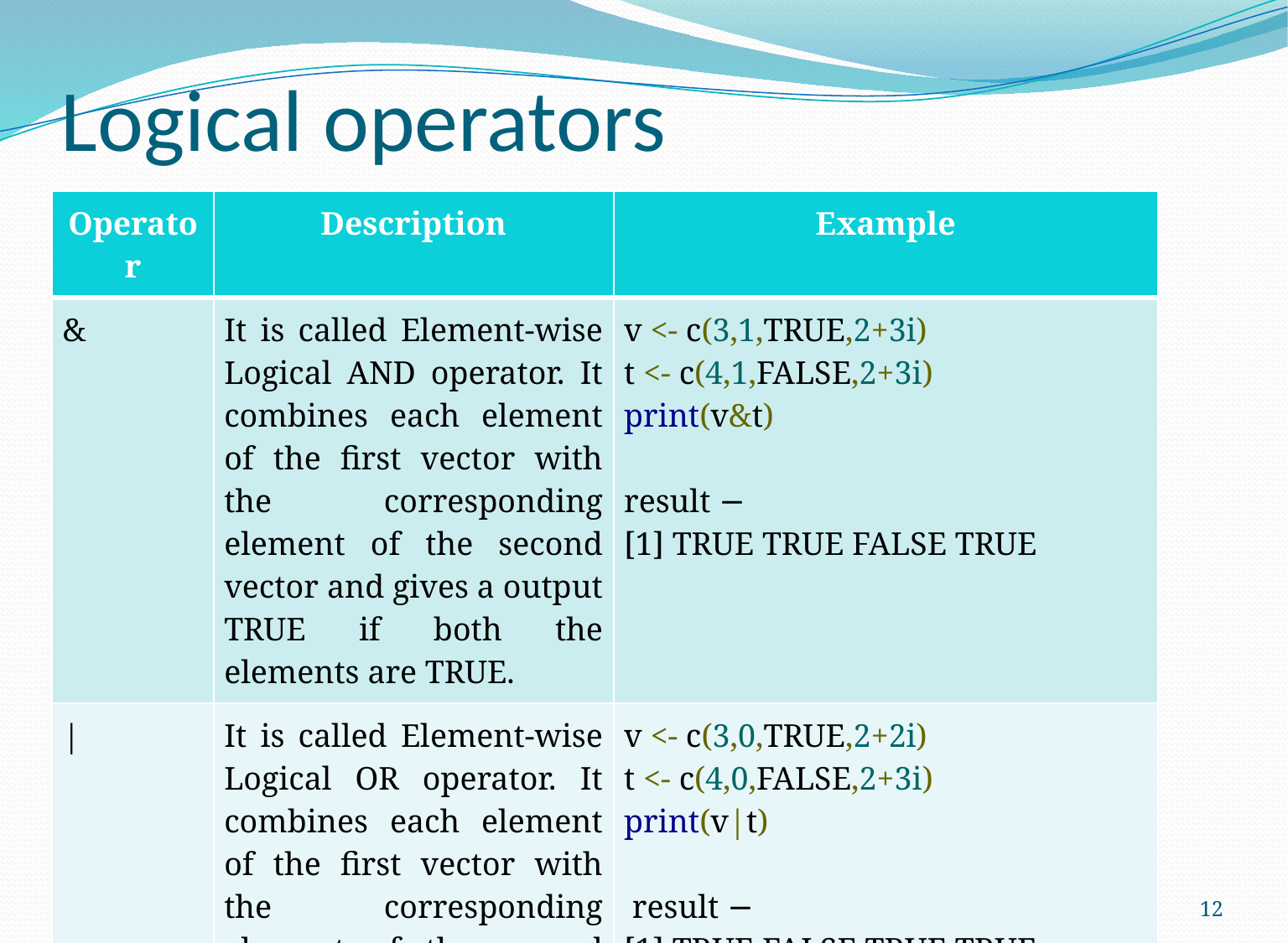

# Logical operators
| Operator | Description | Example |
| --- | --- | --- |
| & | It is called Element-wise Logical AND operator. It combines each element of the first vector with the corresponding element of the second vector and gives a output TRUE if both the elements are TRUE. | v <- c(3,1,TRUE,2+3i) t <- c(4,1,FALSE,2+3i) print(v&t) result − [1] TRUE TRUE FALSE TRUE |
| | | It is called Element-wise Logical OR operator. It combines each element of the first vector with the corresponding element of the second vector and gives a output TRUE if one the elements is TRUE. | v <- c(3,0,TRUE,2+2i) t <- c(4,0,FALSE,2+3i) print(v|t) result − [1] TRUE FALSE TRUE TRUE |
12